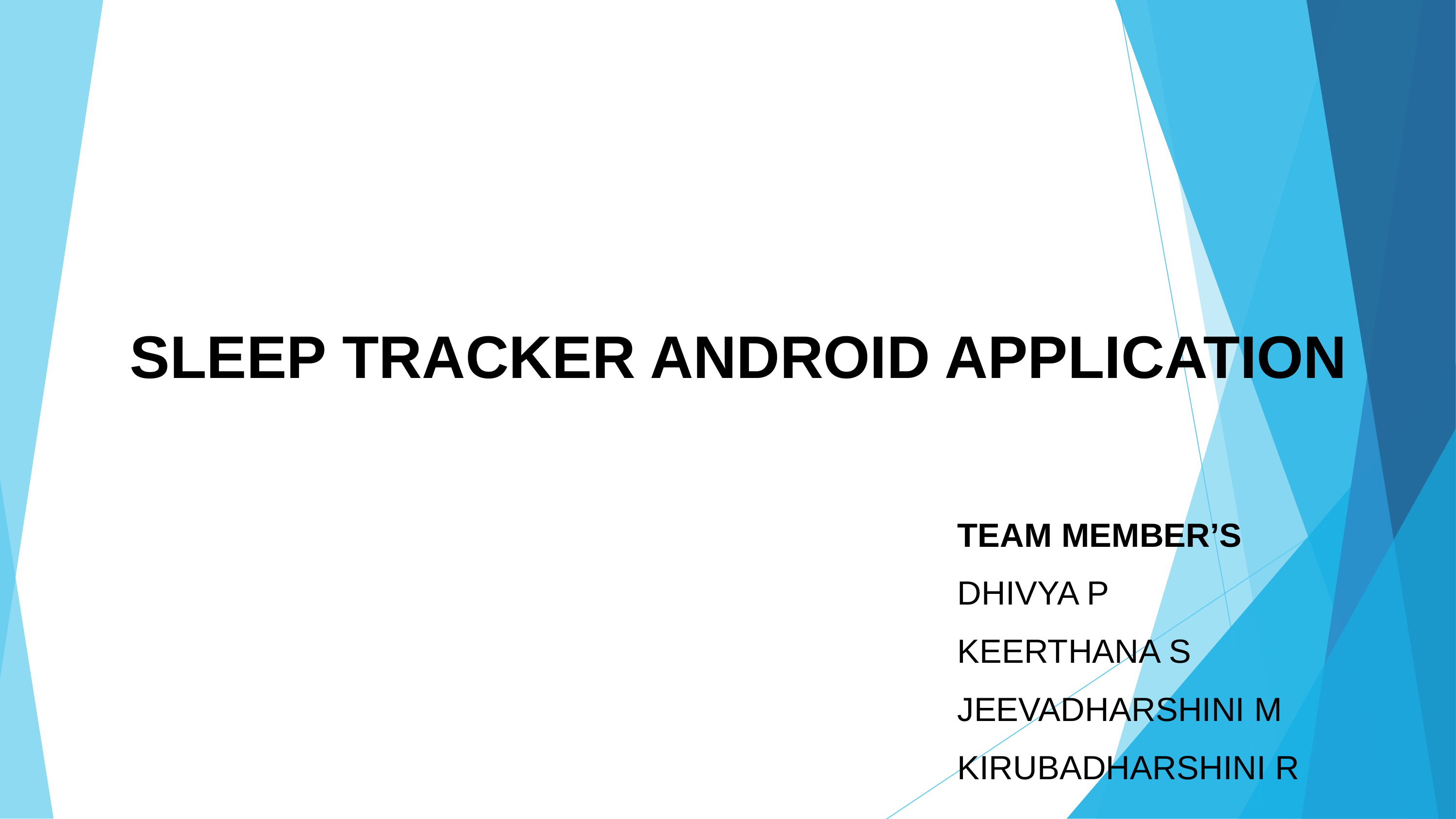

SLEEP TRACKER ANDROID APPLICATION

TEAM MEMBER’S
DHIVYA P
KEERTHANA S
JEEVADHARSHINI M
KIRUBADHARSHINI R